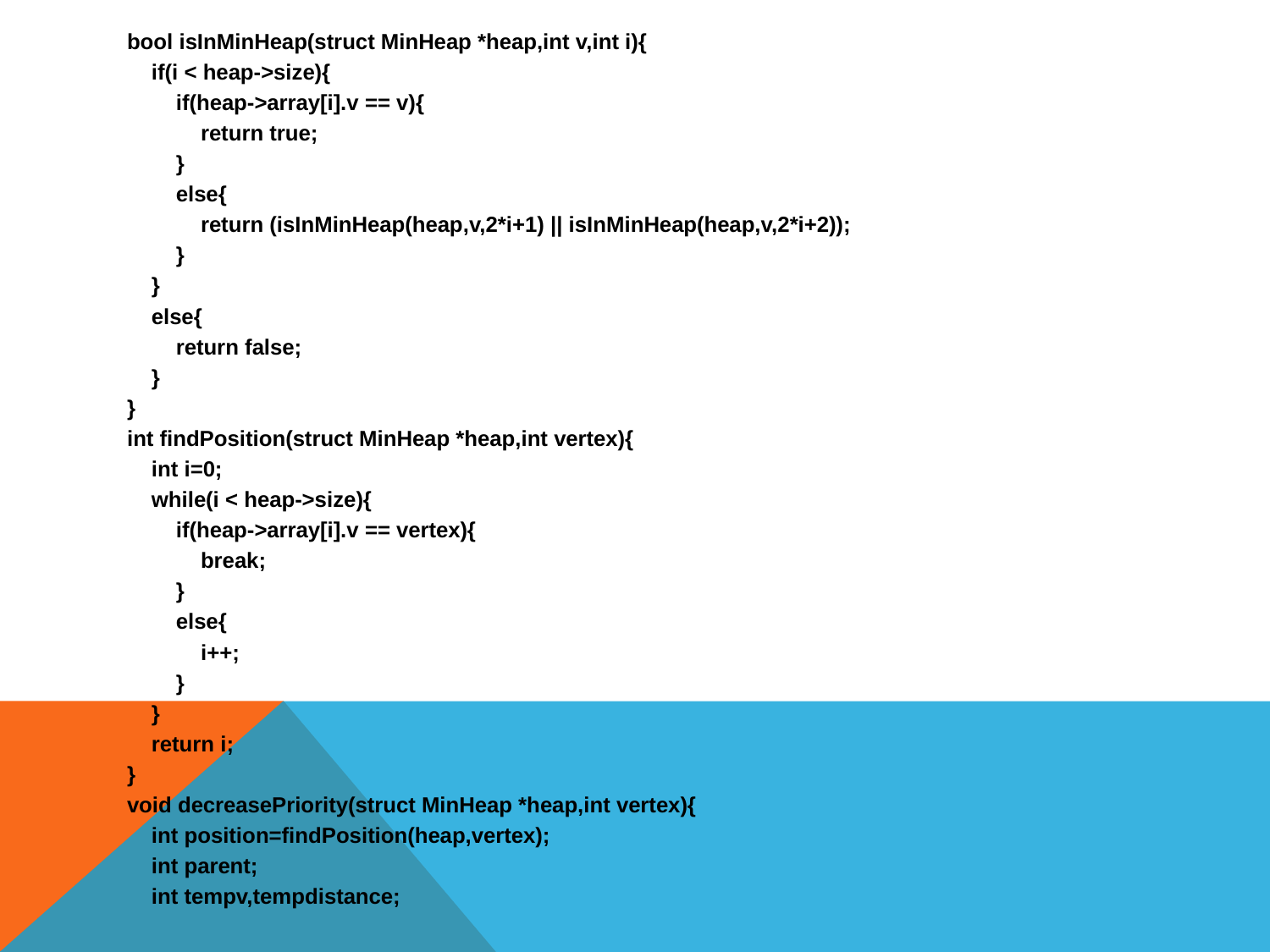

bool isInMinHeap(struct MinHeap *heap,int v,int i){
    if(i < heap->size){
        if(heap->array[i].v == v){
            return true;
        }
        else{
            return (isInMinHeap(heap,v,2*i+1) || isInMinHeap(heap,v,2*i+2));
        }
    }
    else{
        return false;
    }
}
int findPosition(struct MinHeap *heap,int vertex){
    int i=0;
    while(i < heap->size){
        if(heap->array[i].v == vertex){
            break;
        }
        else{
            i++;
        }
    }
    return i;
}
void decreasePriority(struct MinHeap *heap,int vertex){
    int position=findPosition(heap,vertex);
    int parent;
    int tempv,tempdistance;